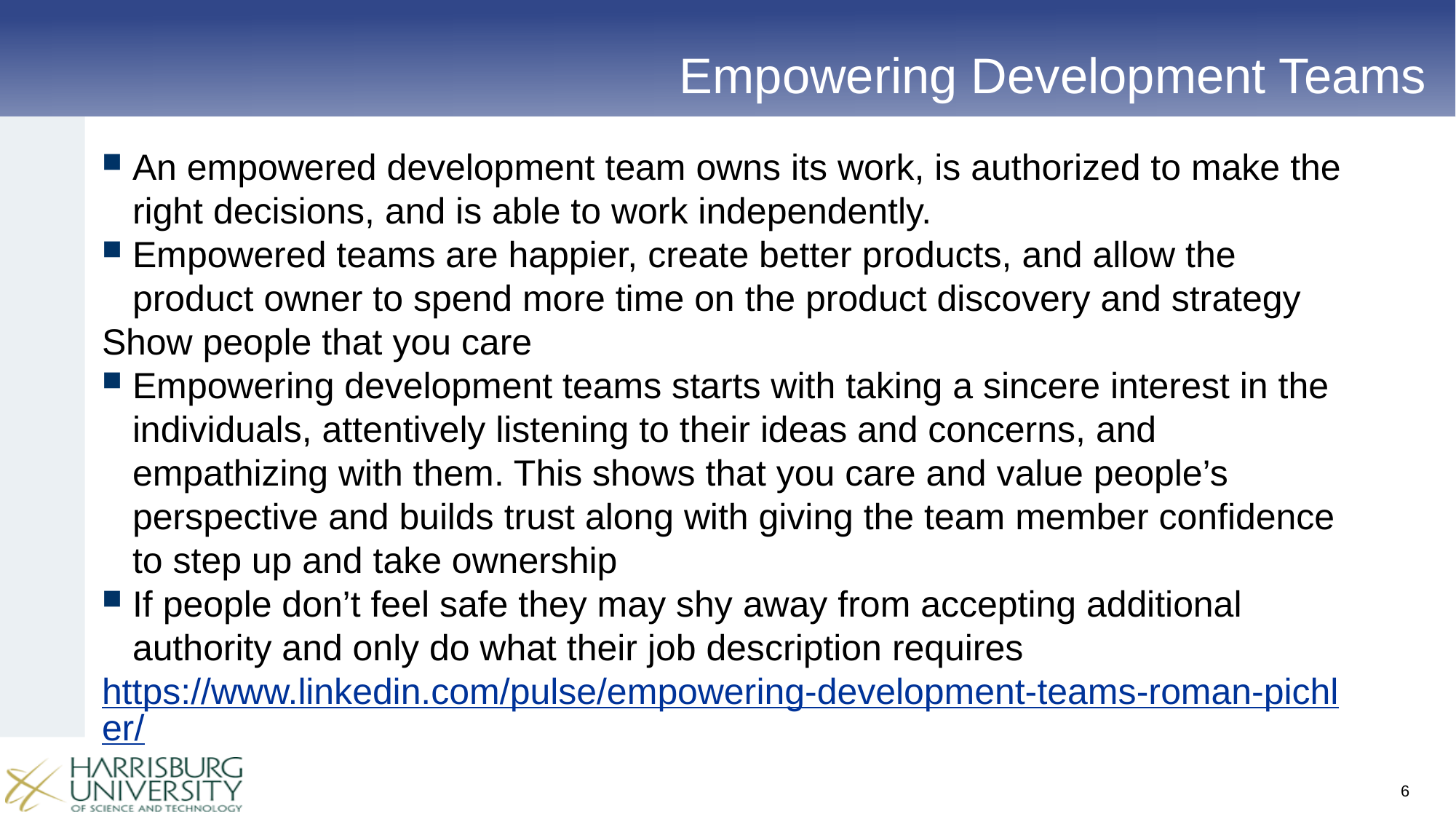

# Empowering Development Teams
An empowered development team owns its work, is authorized to make the right decisions, and is able to work independently.
Empowered teams are happier, create better products, and allow the product owner to spend more time on the product discovery and strategy
Show people that you care
Empowering development teams starts with taking a sincere interest in the individuals, attentively listening to their ideas and concerns, and empathizing with them. This shows that you care and value people’s perspective and builds trust along with giving the team member confidence to step up and take ownership
If people don’t feel safe they may shy away from accepting additional authority and only do what their job description requires
https://www.linkedin.com/pulse/empowering-development-teams-roman-pichler/

6